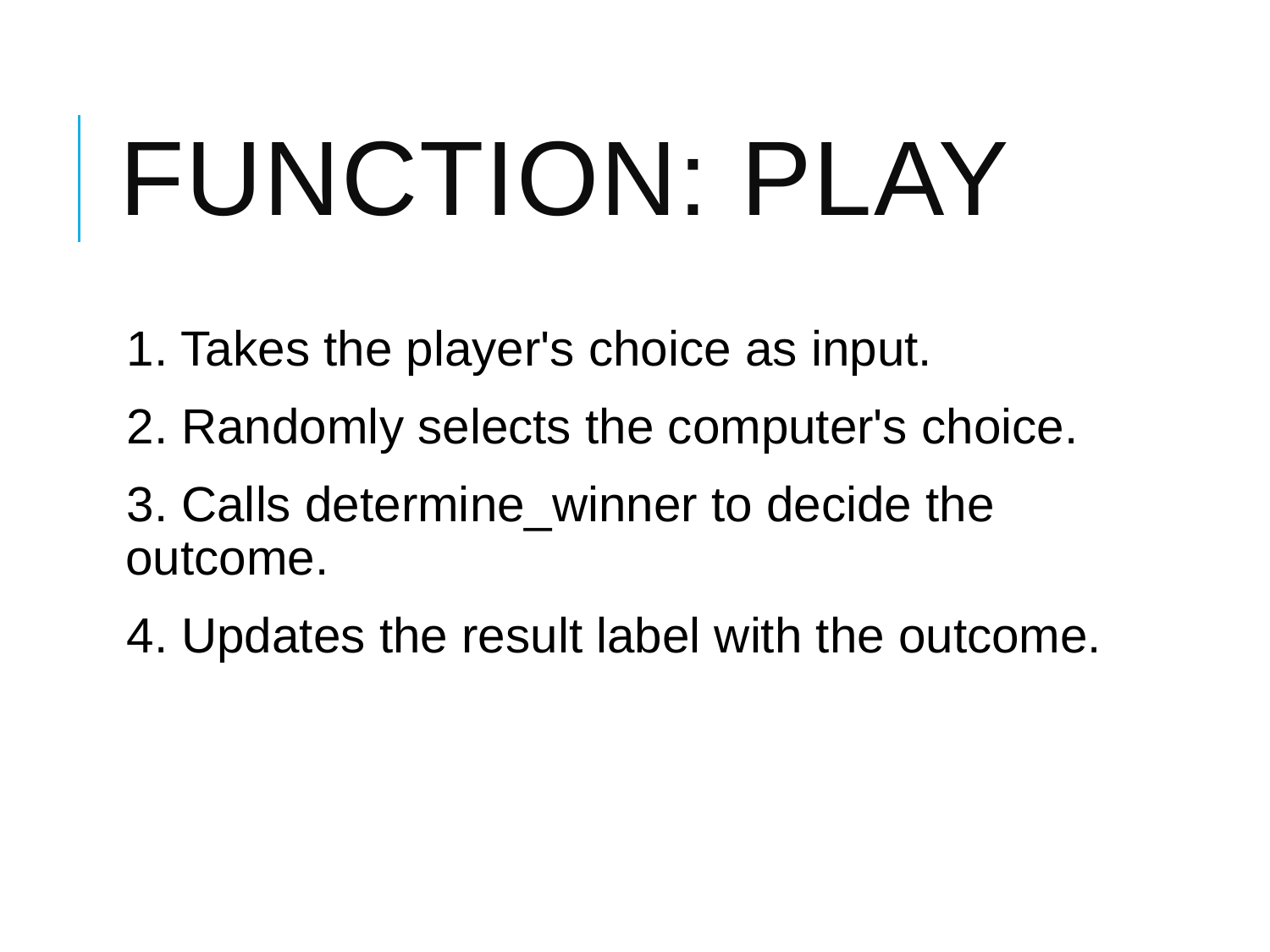

# Function: play
1. Takes the player's choice as input.
2. Randomly selects the computer's choice.
3. Calls determine_winner to decide the outcome.
4. Updates the result label with the outcome.